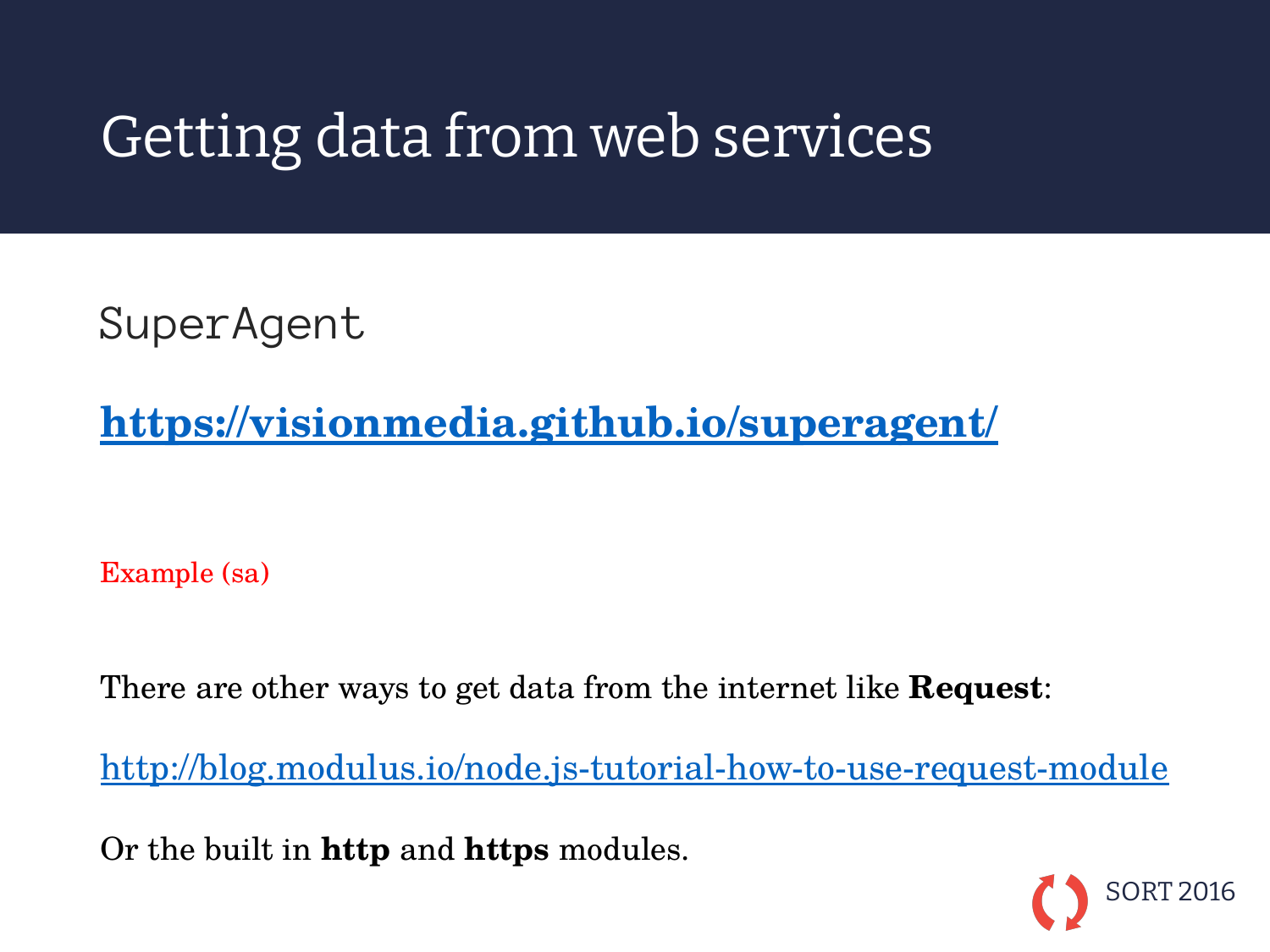

# Getting data from web services
SuperAgent
https://visionmedia.github.io/superagent/

Example (sa)
There are other ways to get data from the internet like Request:
http://blog.modulus.io/node.js-tutorial-how-to-use-request-module
Or the built in http and https modules.